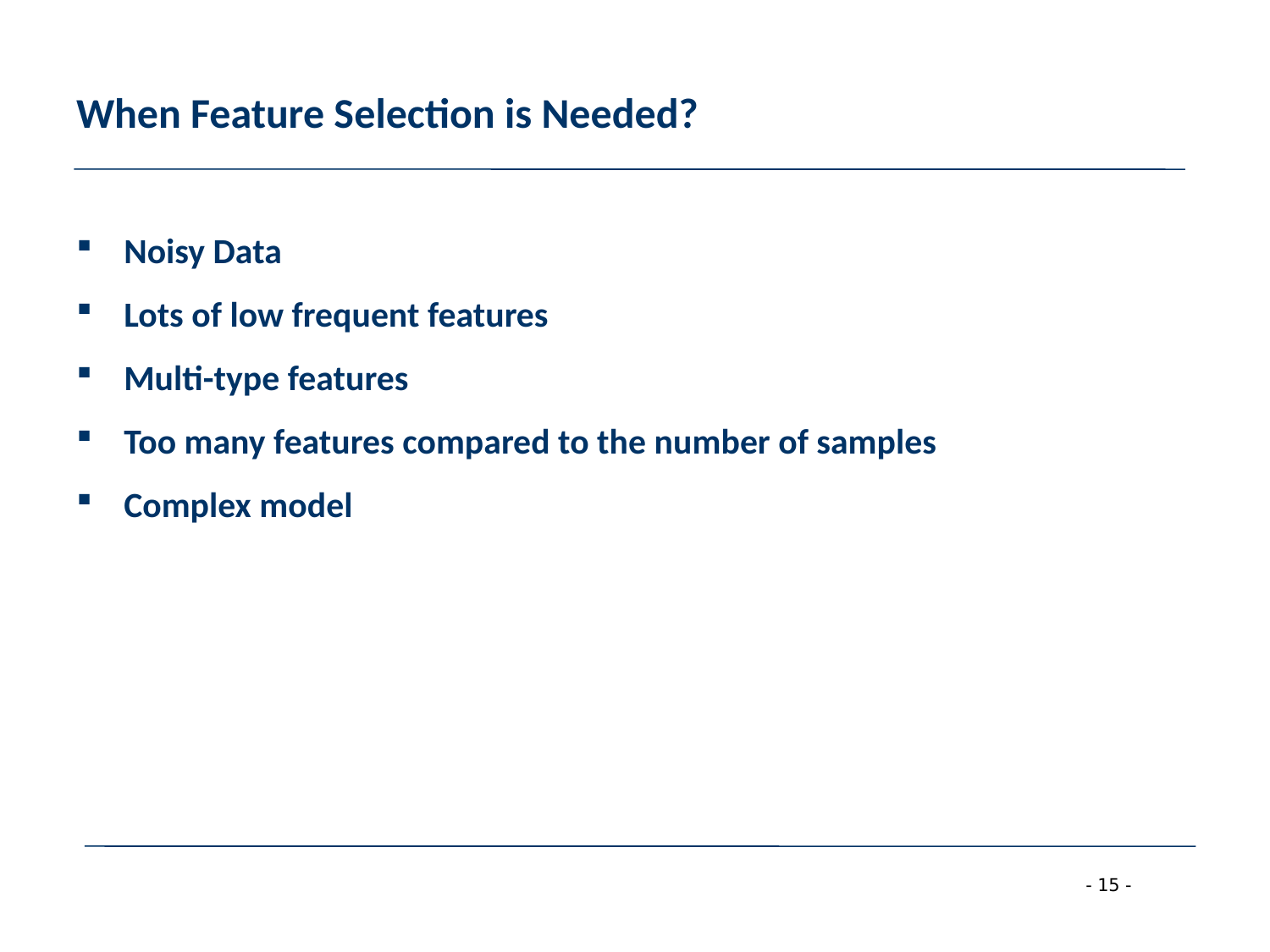

# When Feature Selection is Needed?
Noisy Data
Lots of low frequent features
Multi-type features
Too many features compared to the number of samples
Complex model